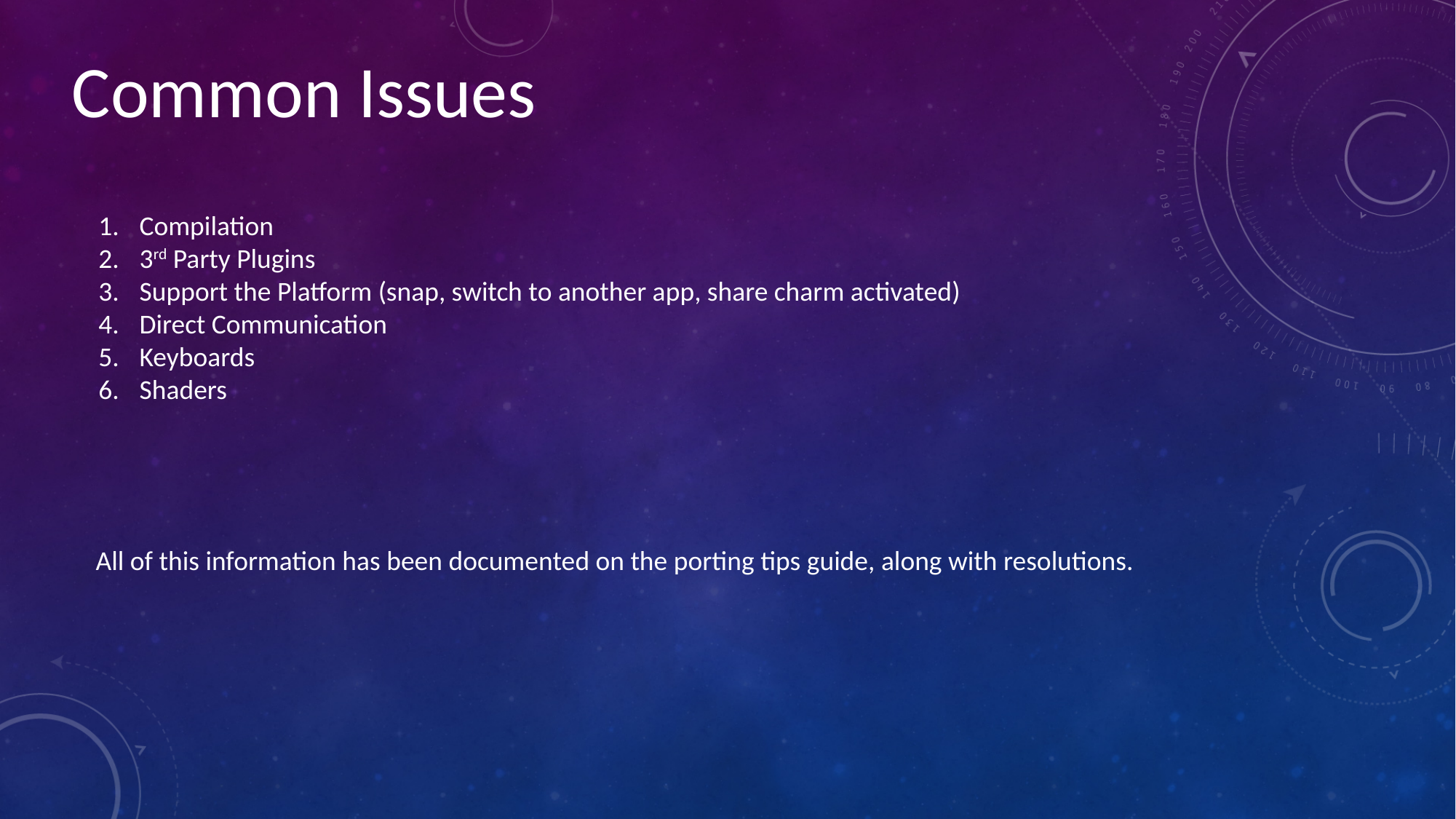

Common Issues
Compilation
3rd Party Plugins
Support the Platform (snap, switch to another app, share charm activated)
Direct Communication
Keyboards
Shaders
All of this information has been documented on the porting tips guide, along with resolutions.